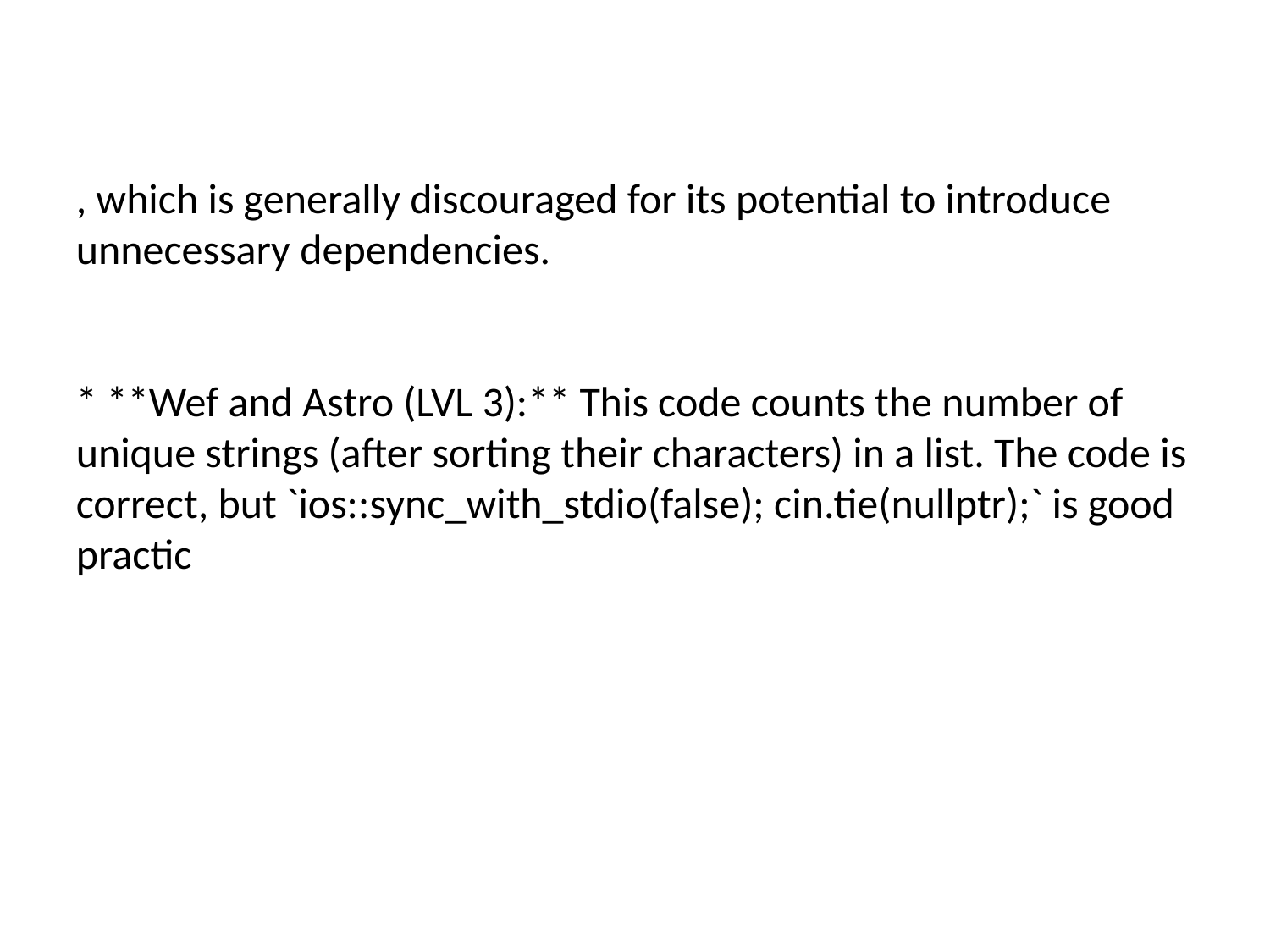

#

, which is generally discouraged for its potential to introduce unnecessary dependencies.
* **Wef and Astro (LVL 3):** This code counts the number of unique strings (after sorting their characters) in a list. The code is correct, but `ios::sync_with_stdio(false); cin.tie(nullptr);` is good practic